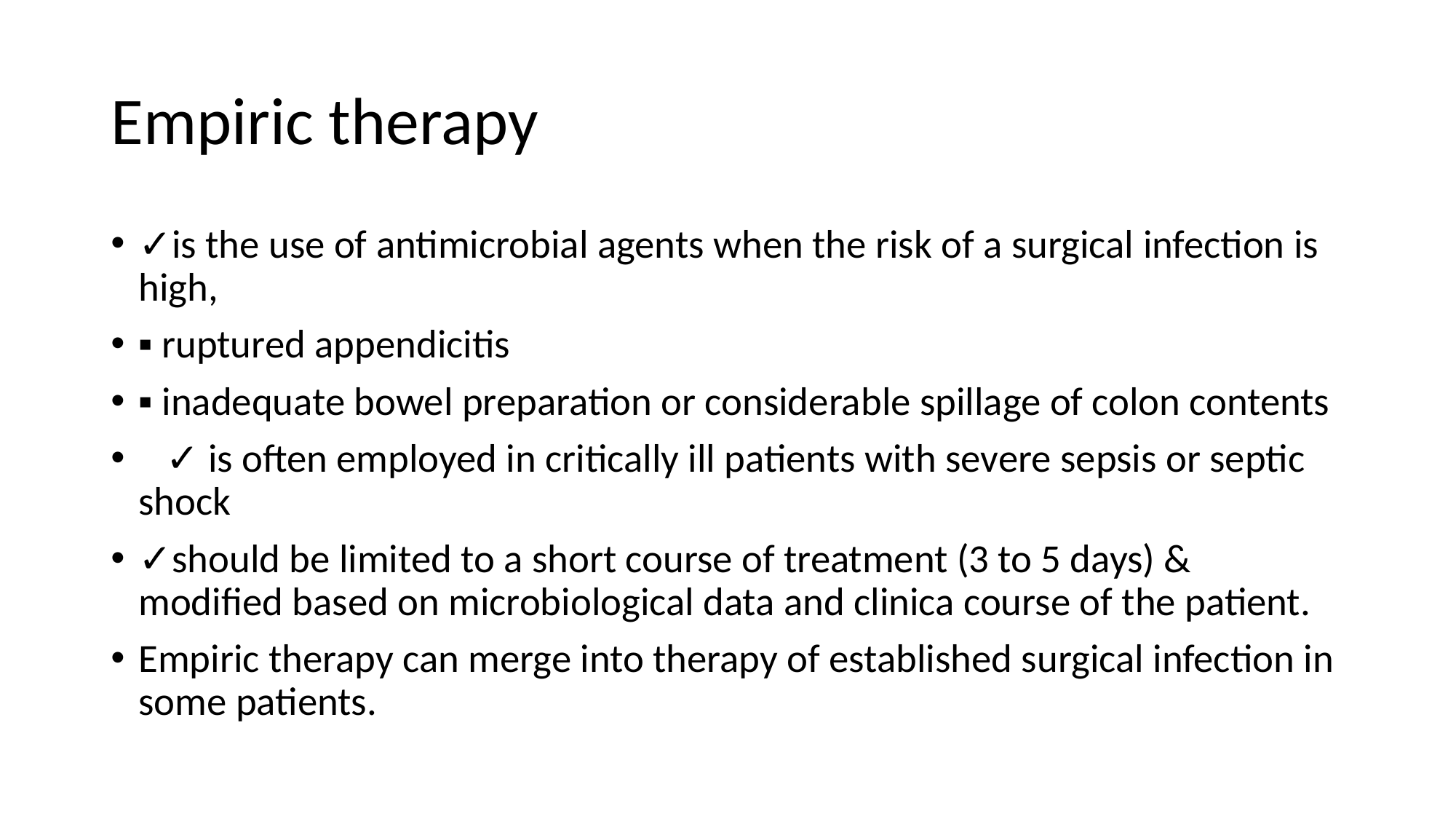

# Empiric therapy
✓is the use of antimicrobial agents when the risk of a surgical infection is high,
▪ ruptured appendicitis
▪ inadequate bowel preparation or considerable spillage of colon contents
   ✓ is often employed in critically ill patients with severe sepsis or septic shock
✓should be limited to a short course of treatment (3 to 5 days) & modified based on microbiological data and clinica course of the patient.
Empiric therapy can merge into therapy of established surgical infection in some patients.